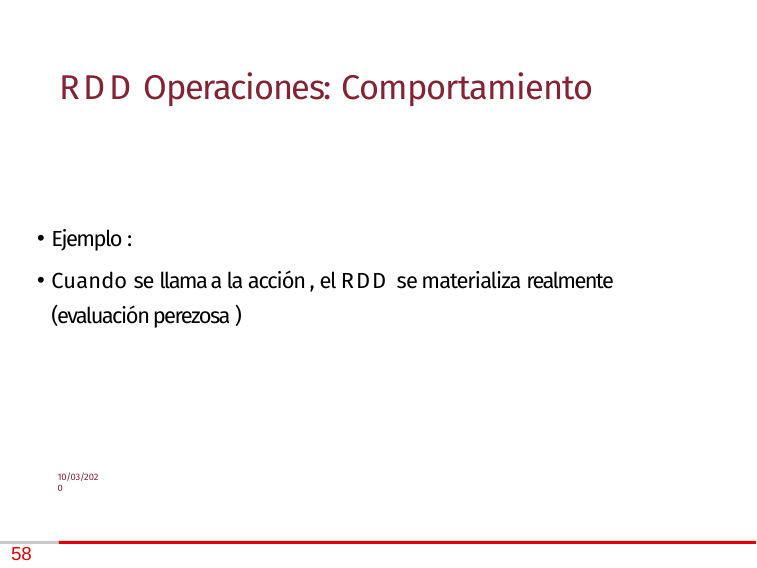

# RDD Operaciones: Comportamiento
Ejemplo :
Cuando se llama a la acción , el RDD se materializa realmente (evaluación perezosa )
10/03/2020
58 /74